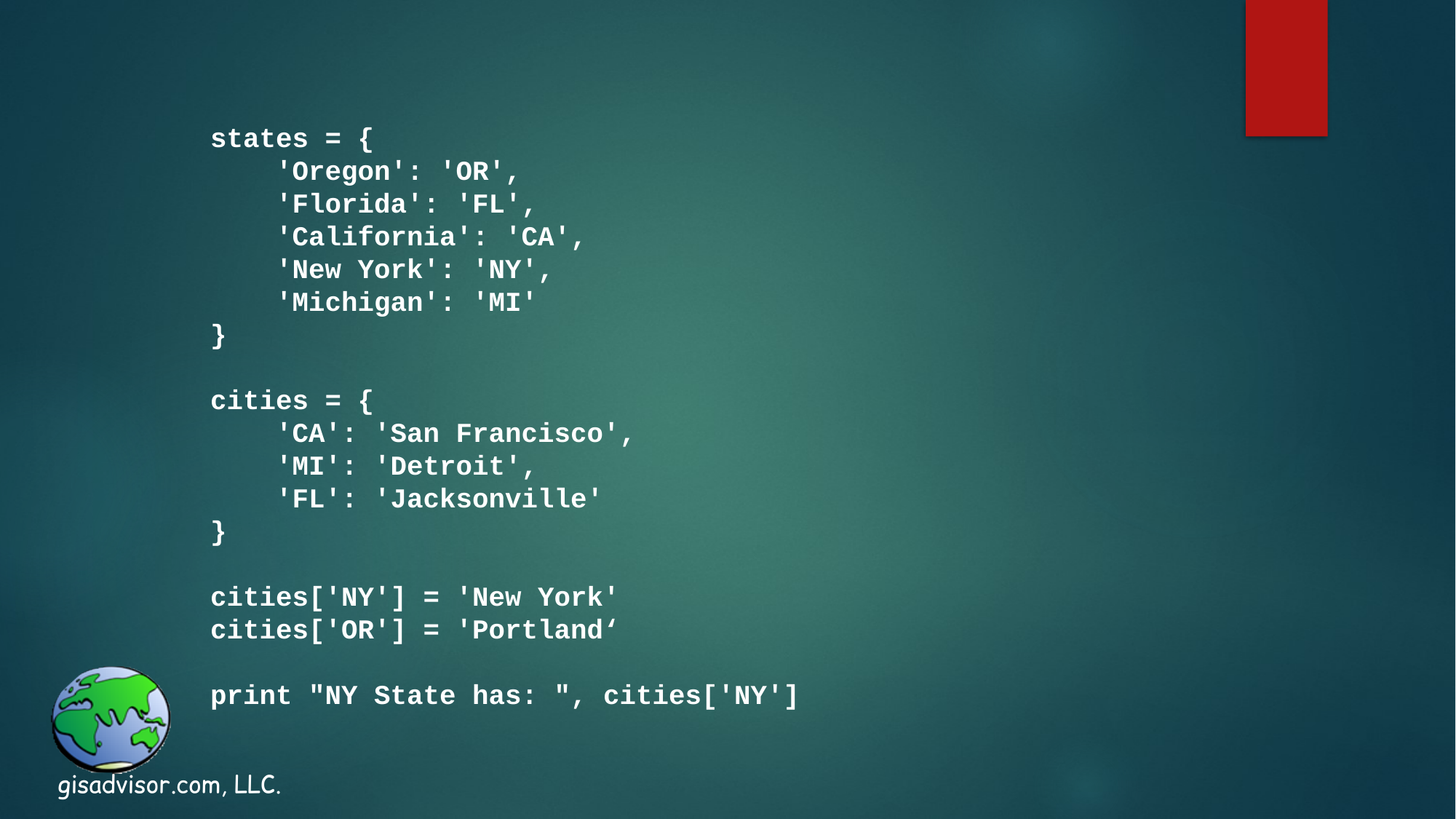

states = {
    'Oregon': 'OR',
    'Florida': 'FL',
    'California': 'CA',
    'New York': 'NY',
    'Michigan': 'MI'
}

cities = {
    'CA': 'San Francisco',
    'MI': 'Detroit',
    'FL': 'Jacksonville'
}

cities['NY'] = 'New York'
cities['OR'] = 'Portland‘

print "NY State has: ", cities['NY']